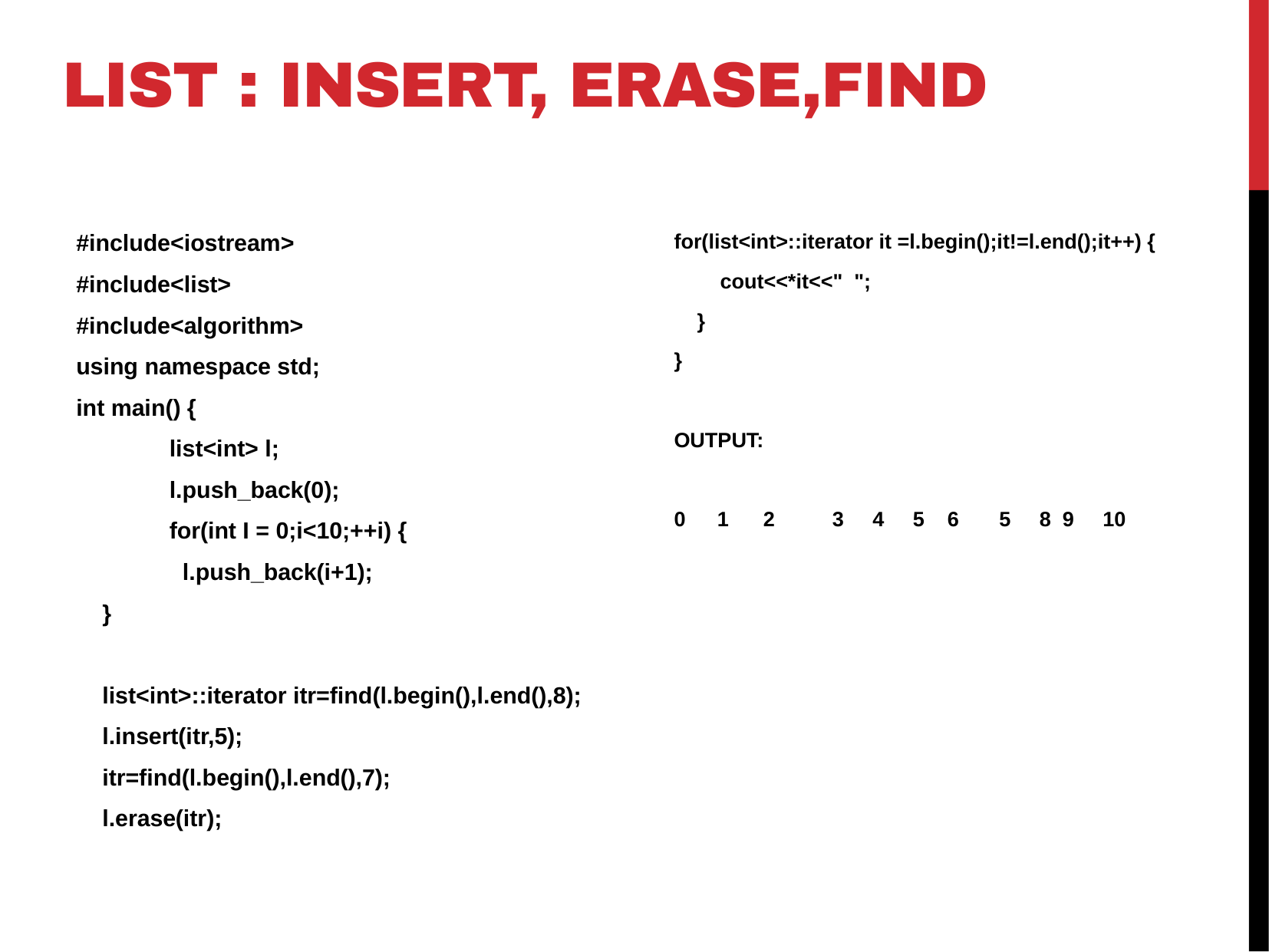

# List : insert, erase,find
#include<iostream>
#include<list>
#include<algorithm>
using namespace std;
int main() {
	list<int> l;
	l.push_back(0);
	for(int I = 0;i<10;++i) {
      	  l.push_back(i+1);
    }

    list<int>::iterator itr=find(l.begin(),l.end(),8);
    l.insert(itr,5);
    itr=find(l.begin(),l.end(),7);
    l.erase(itr);
for(list<int>::iterator it =l.begin();it!=l.end();it++) {
        cout<<*it<<"  ";
    }
}

OUTPUT:

0	1      2	3     4     5	6       5     8	9     10